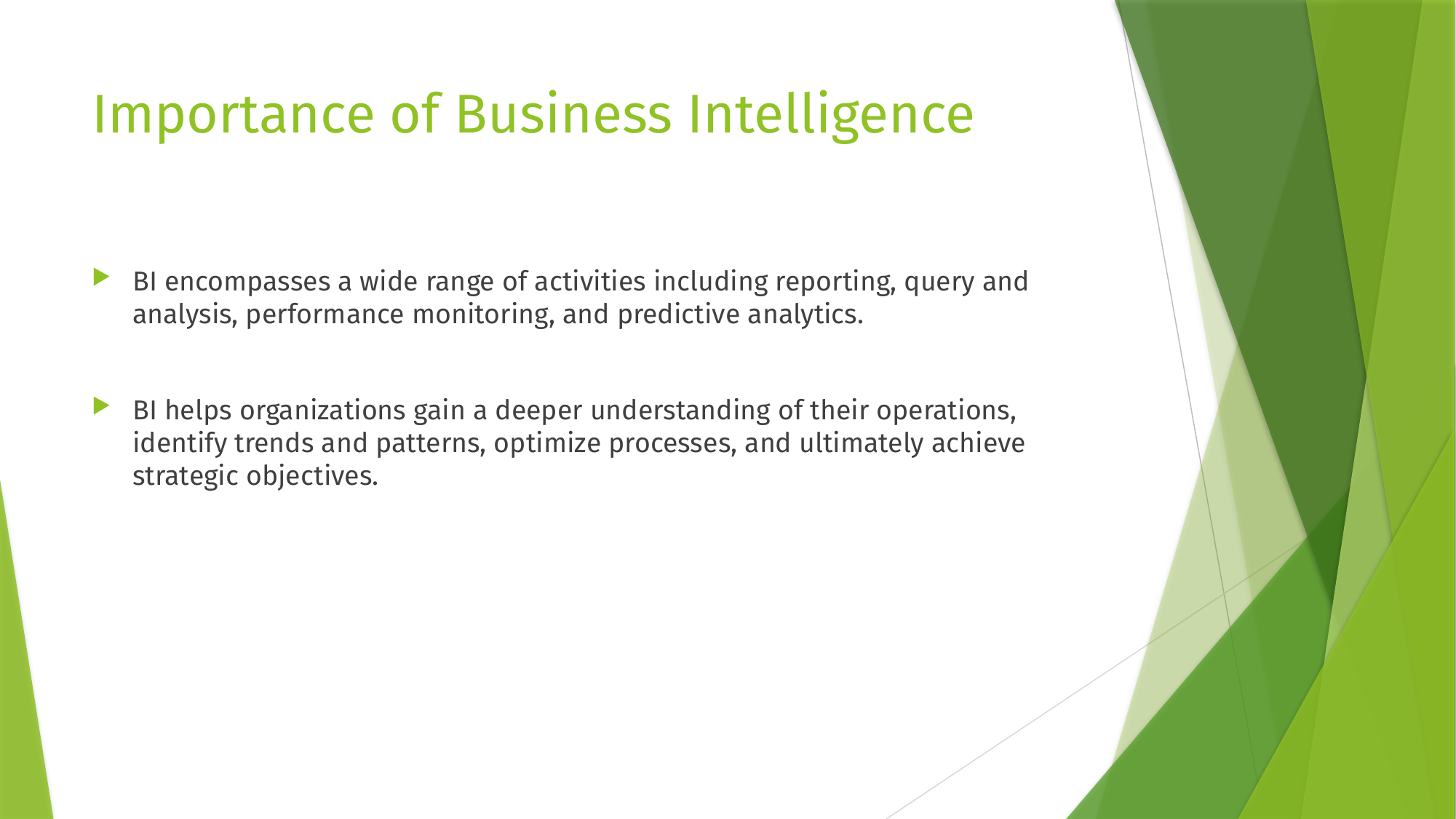

# Importance of Business Intelligence
BI encompasses a wide range of activities including reporting, query and analysis, performance monitoring, and predictive analytics.

BI helps organizations gain a deeper understanding of their operations, identify trends and patterns, optimize processes, and ultimately achieve strategic objectives.